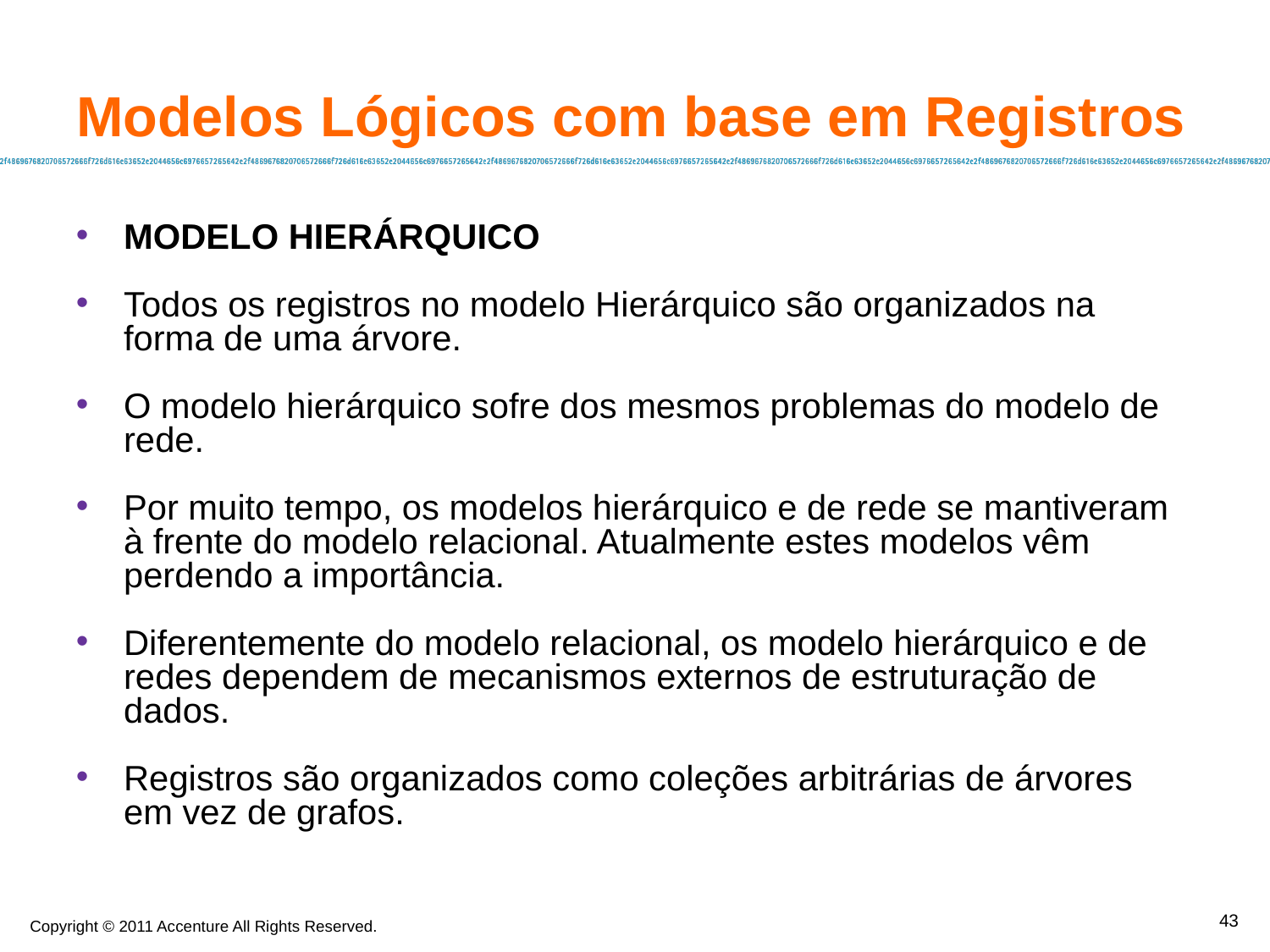

Modelos Lógicos com base em Registros
MODELO HIERÁRQUICO

Todos os registros no modelo Hierárquico são organizados na forma de uma árvore.

O modelo hierárquico sofre dos mesmos problemas do modelo de rede.

Por muito tempo, os modelos hierárquico e de rede se mantiveram à frente do modelo relacional. Atualmente estes modelos vêm perdendo a importância.

Diferentemente do modelo relacional, os modelo hierárquico e de redes dependem de mecanismos externos de estruturação de dados.

Registros são organizados como coleções arbitrárias de árvores em vez de grafos.
43